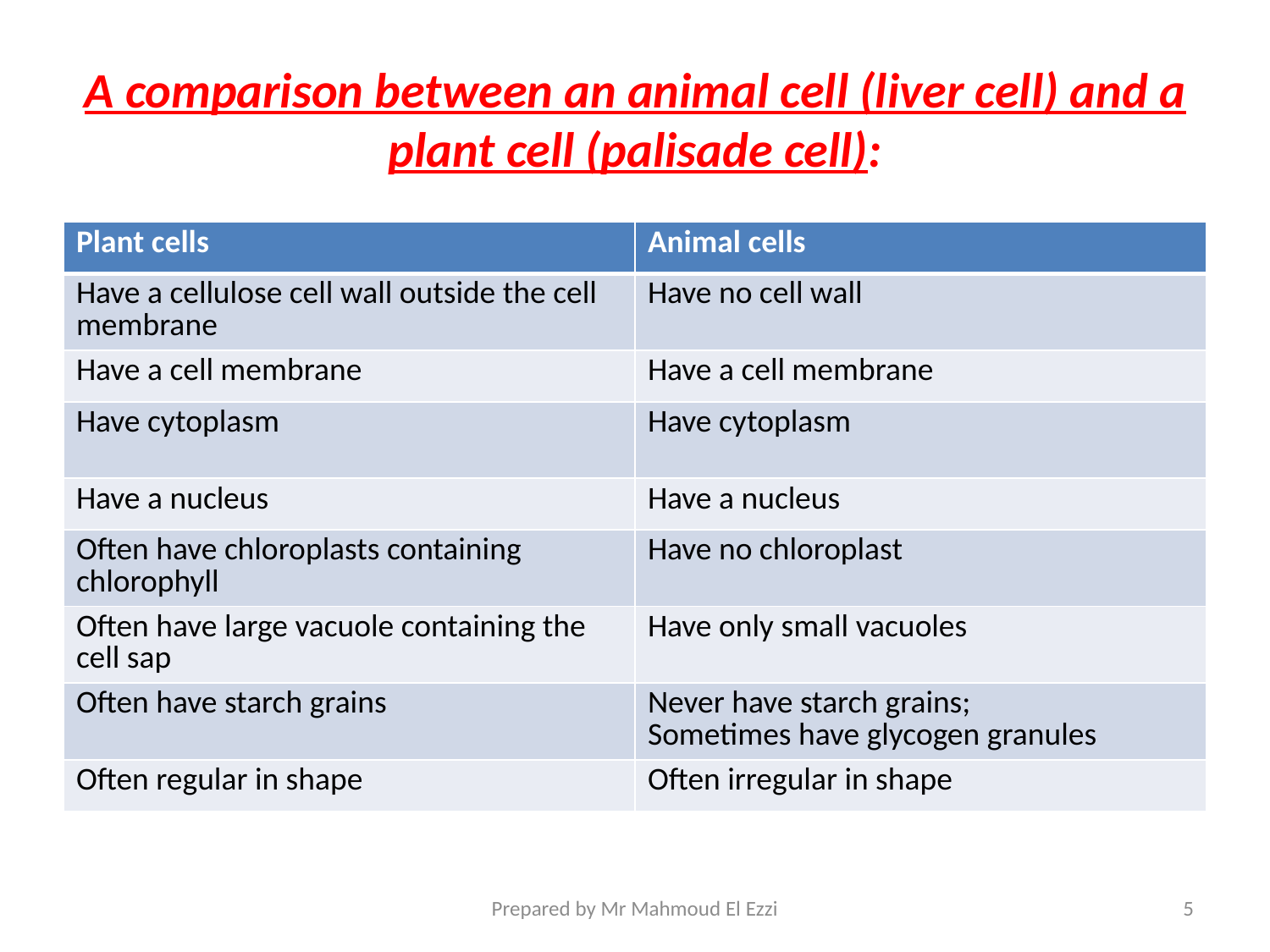

# A comparison between an animal cell (liver cell) and a plant cell (palisade cell):
| Plant cells | Animal cells |
| --- | --- |
| Have a cellulose cell wall outside the cell membrane | Have no cell wall |
| Have a cell membrane | Have a cell membrane |
| Have cytoplasm | Have cytoplasm |
| Have a nucleus | Have a nucleus |
| Often have chloroplasts containing chlorophyll | Have no chloroplast |
| Often have large vacuole containing the cell sap | Have only small vacuoles |
| Often have starch grains | Never have starch grains; Sometimes have glycogen granules |
| Often regular in shape | Often irregular in shape |
Prepared by Mr Mahmoud El Ezzi
5